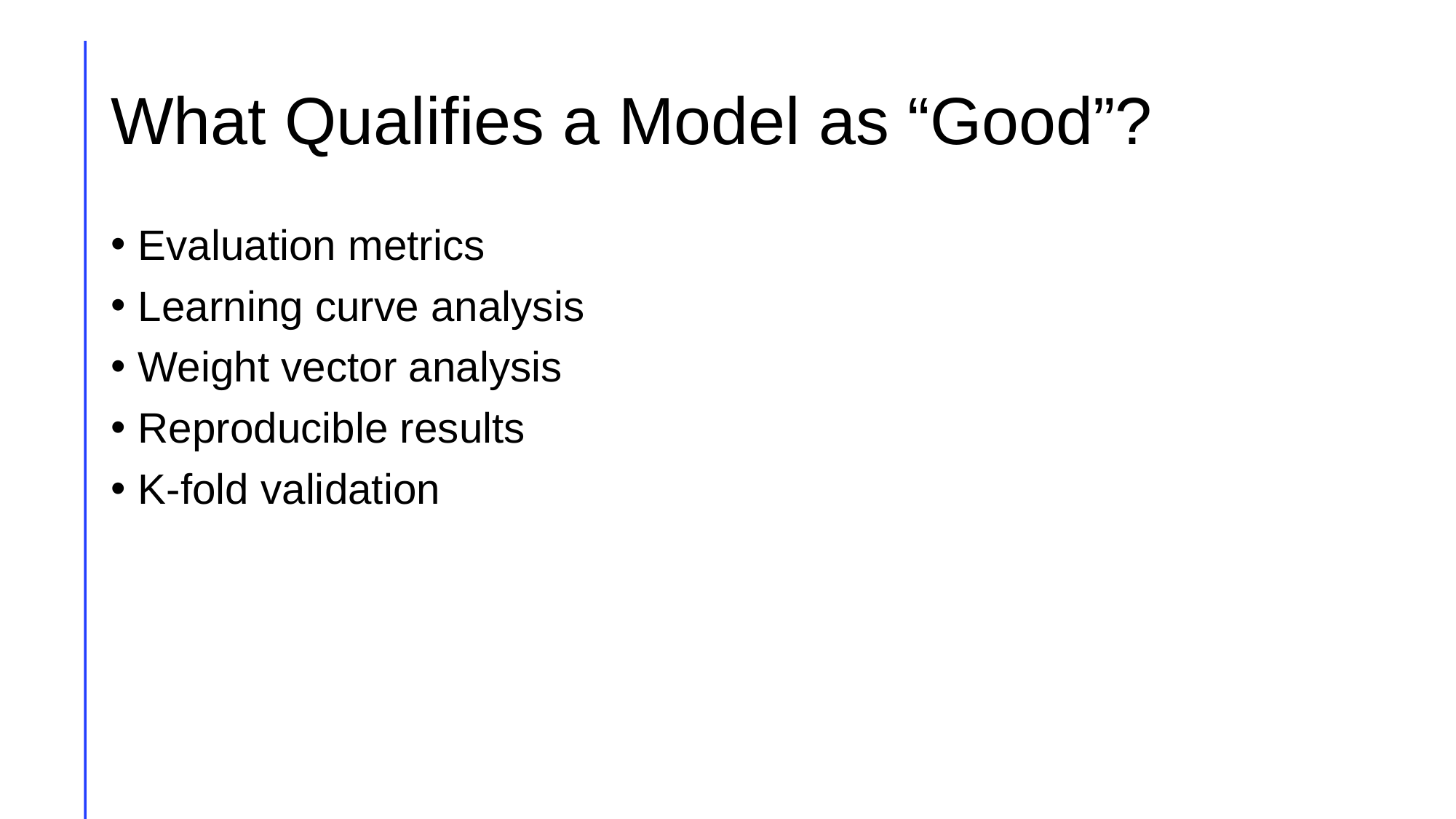

# What Qualifies a Model as “Good”?
Evaluation metrics
Learning curve analysis
Weight vector analysis
Reproducible results
K-fold validation